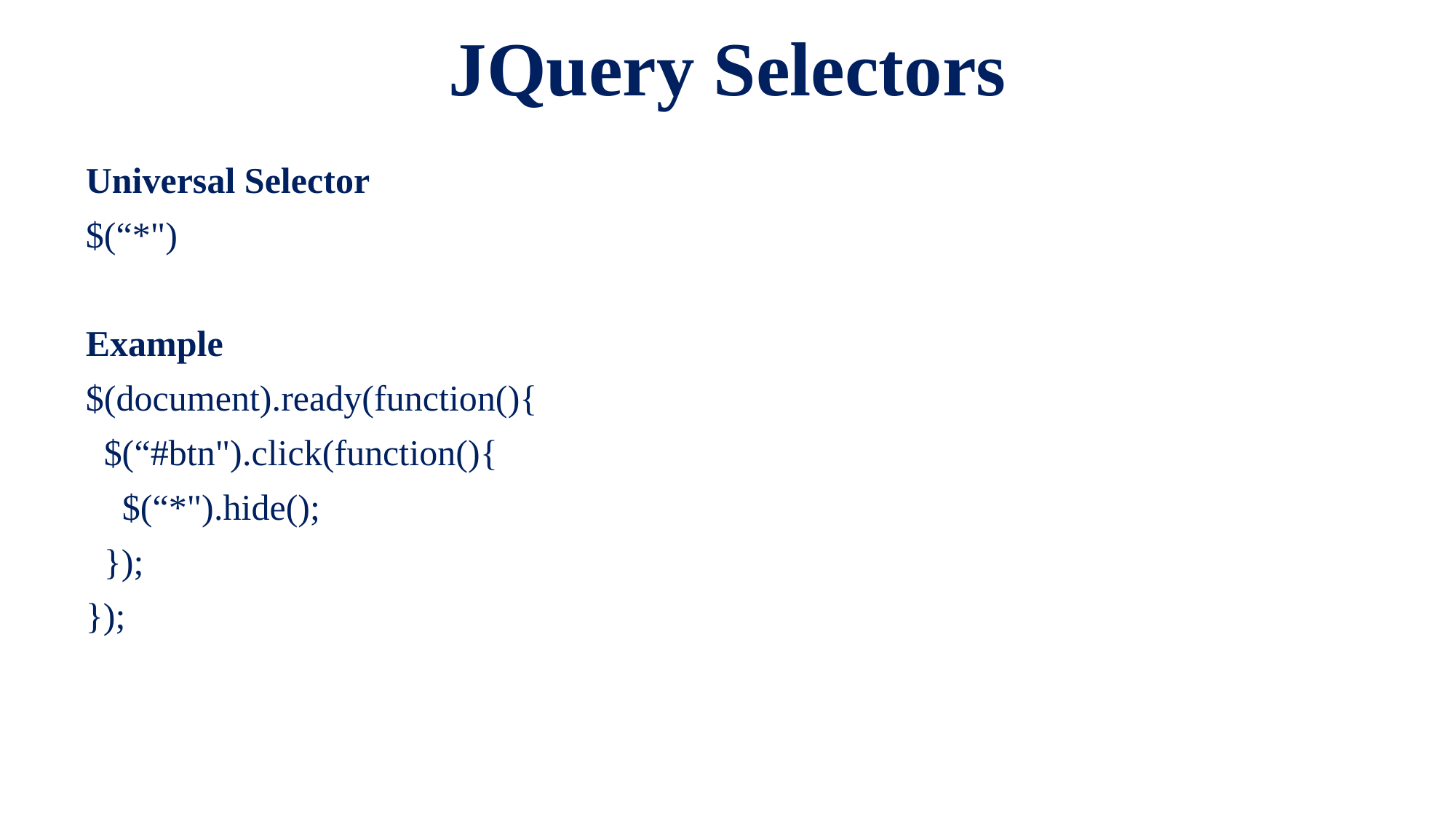

# JQuery Selectors
Universal Selector
$(“*")

Example
$(document).ready(function(){
  $(“#btn").click(function(){
    $(“*").hide();
  });
});